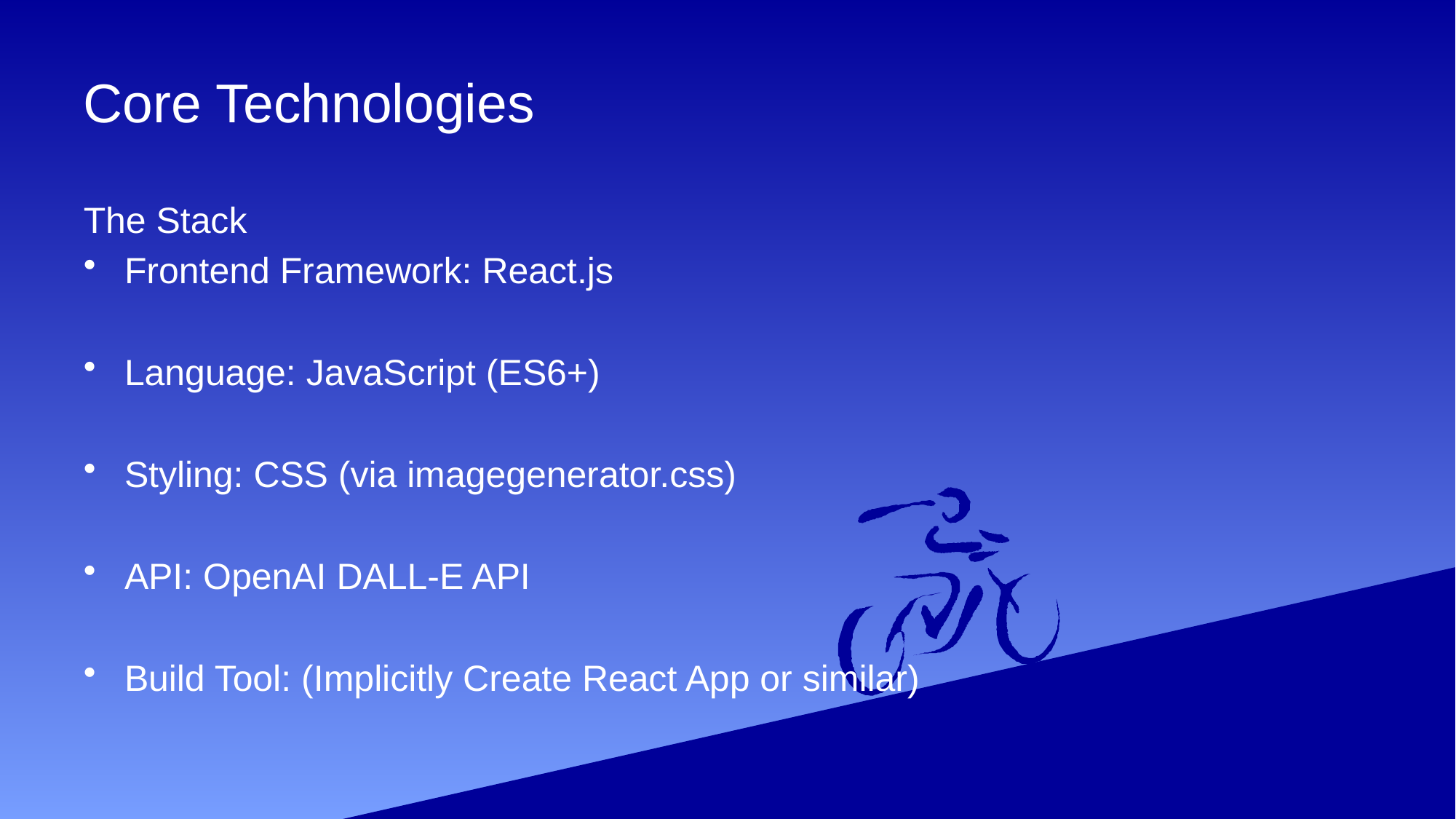

# Core Technologies
The Stack
Frontend Framework: React.js

Language: JavaScript (ES6+)

Styling: CSS (via imagegenerator.css)

API: OpenAI DALL-E API

Build Tool: (Implicitly Create React App or similar)